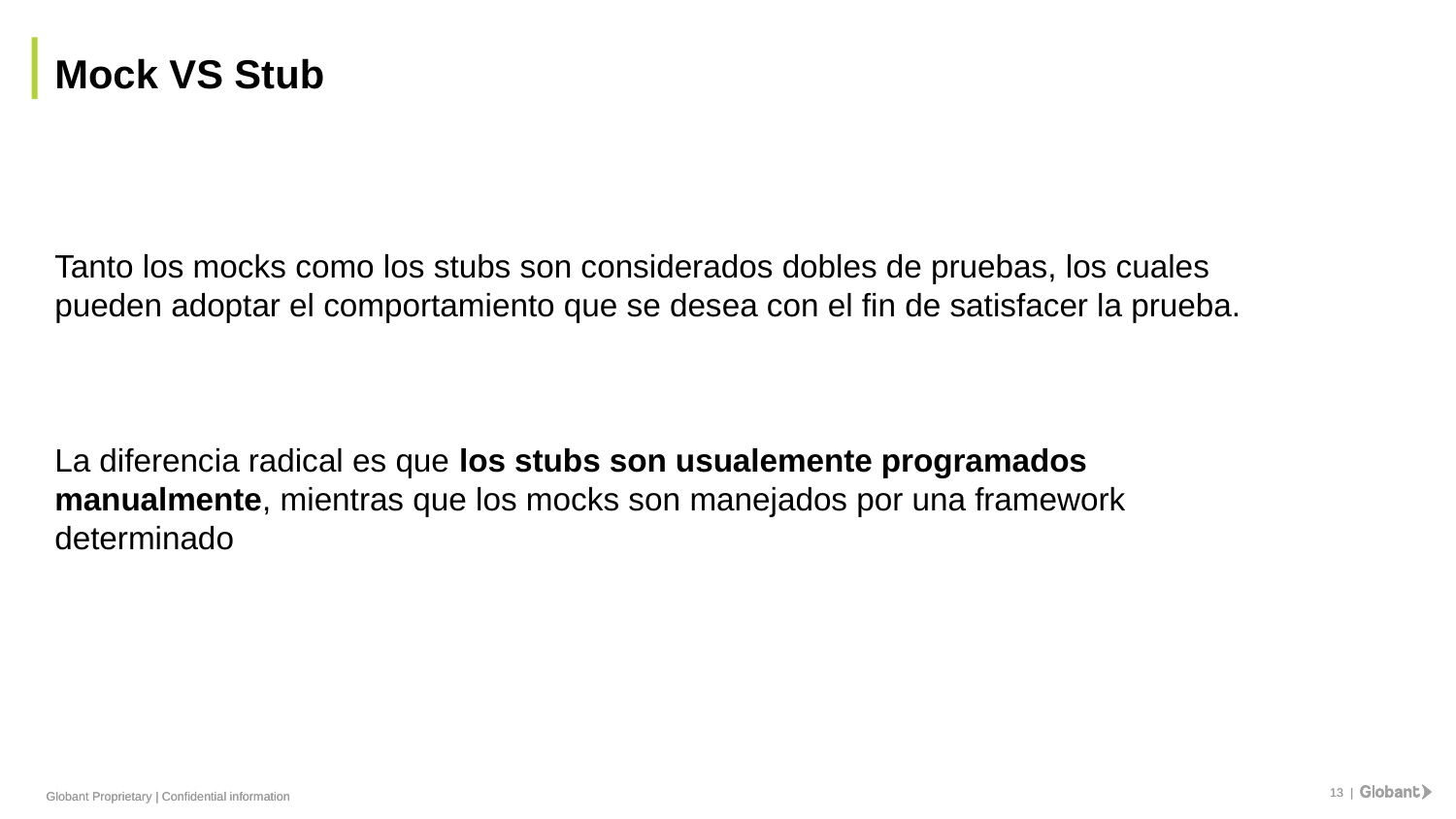

Mock VS Stub
# Tanto los mocks como los stubs son considerados dobles de pruebas, los cuales pueden adoptar el comportamiento que se desea con el fin de satisfacer la prueba. La diferencia radical es que los stubs son usualemente programados manualmente, mientras que los mocks son manejados por una framework determinado